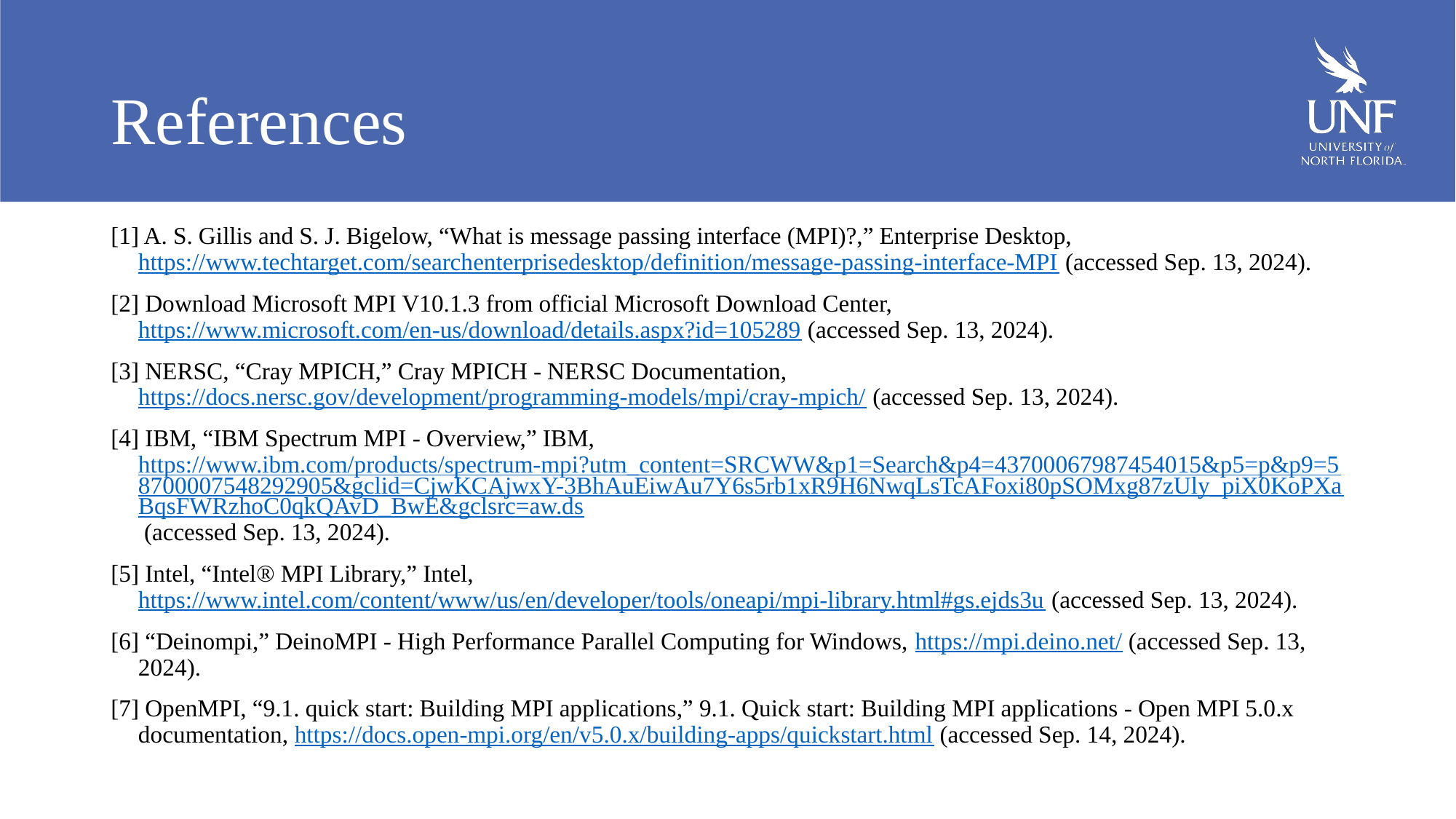

# References
[1] A. S. Gillis and S. J. Bigelow, “What is message passing interface (MPI)?,” Enterprise Desktop, https://www.techtarget.com/searchenterprisedesktop/definition/message-passing-interface-MPI (accessed Sep. 13, 2024).
[2] Download Microsoft MPI V10.1.3 from official Microsoft Download Center, https://www.microsoft.com/en-us/download/details.aspx?id=105289 (accessed Sep. 13, 2024).
[3] NERSC, “Cray MPICH,” Cray MPICH - NERSC Documentation, https://docs.nersc.gov/development/programming-models/mpi/cray-mpich/ (accessed Sep. 13, 2024).
[4] IBM, “IBM Spectrum MPI - Overview,” IBM, https://www.ibm.com/products/spectrum-mpi?utm_content=SRCWW&p1=Search&p4=43700067987454015&p5=p&p9=58700007548292905&gclid=CjwKCAjwxY-3BhAuEiwAu7Y6s5rb1xR9H6NwqLsTcAFoxi80pSOMxg87zUly_piX0KoPXaBqsFWRzhoC0qkQAvD_BwE&gclsrc=aw.ds (accessed Sep. 13, 2024).
[5] Intel, “Intel® MPI Library,” Intel, https://www.intel.com/content/www/us/en/developer/tools/oneapi/mpi-library.html#gs.ejds3u (accessed Sep. 13, 2024).
[6] “Deinompi,” DeinoMPI - High Performance Parallel Computing for Windows, https://mpi.deino.net/ (accessed Sep. 13, 2024).
[7] OpenMPI, “9.1. quick start: Building MPI applications,” 9.1. Quick start: Building MPI applications - Open MPI 5.0.x documentation, https://docs.open-mpi.org/en/v5.0.x/building-apps/quickstart.html (accessed Sep. 14, 2024).